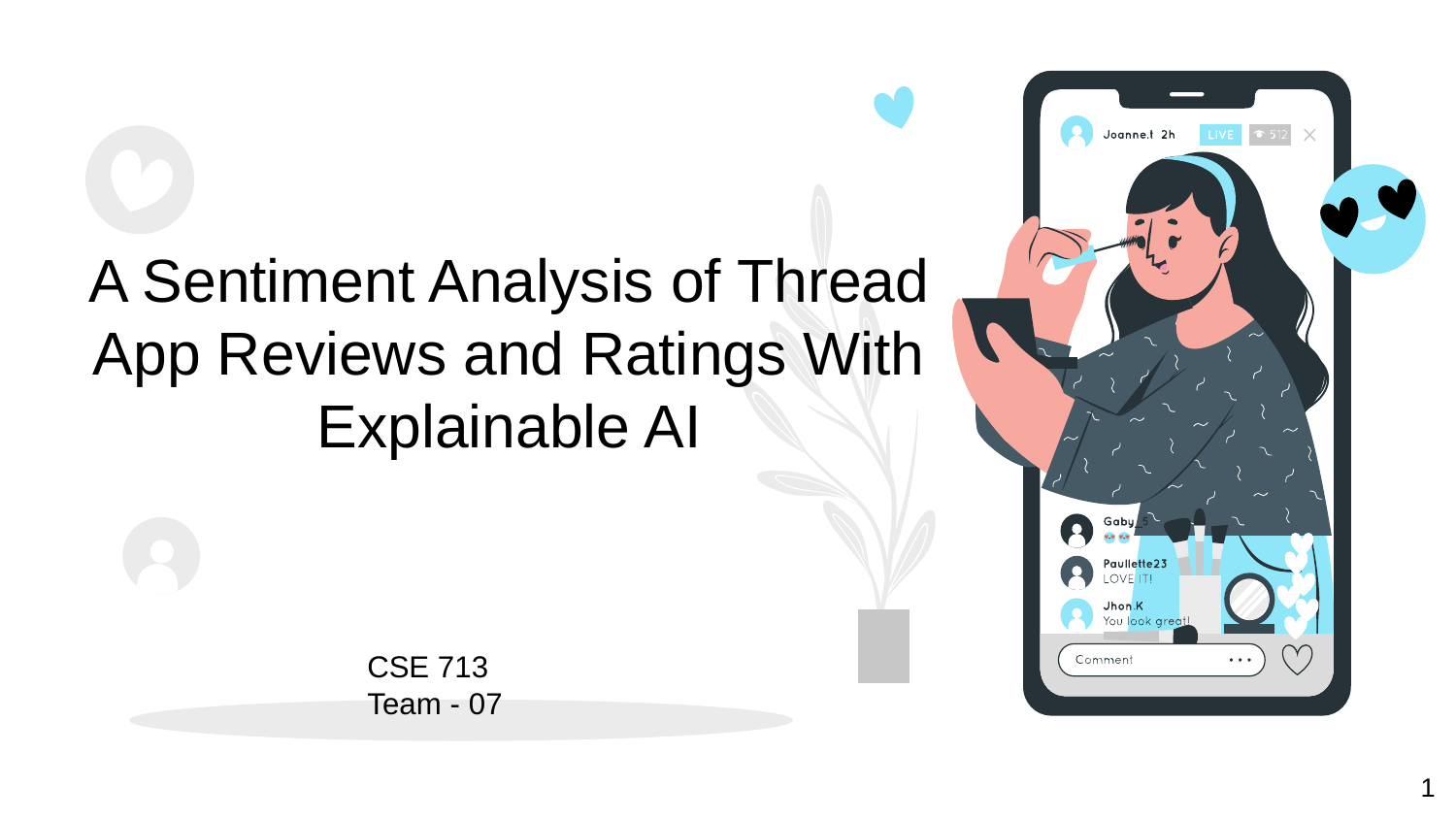

# A Sentiment Analysis of Thread App Reviews and Ratings With Explainable AI

CSE 713
Team - 07
1